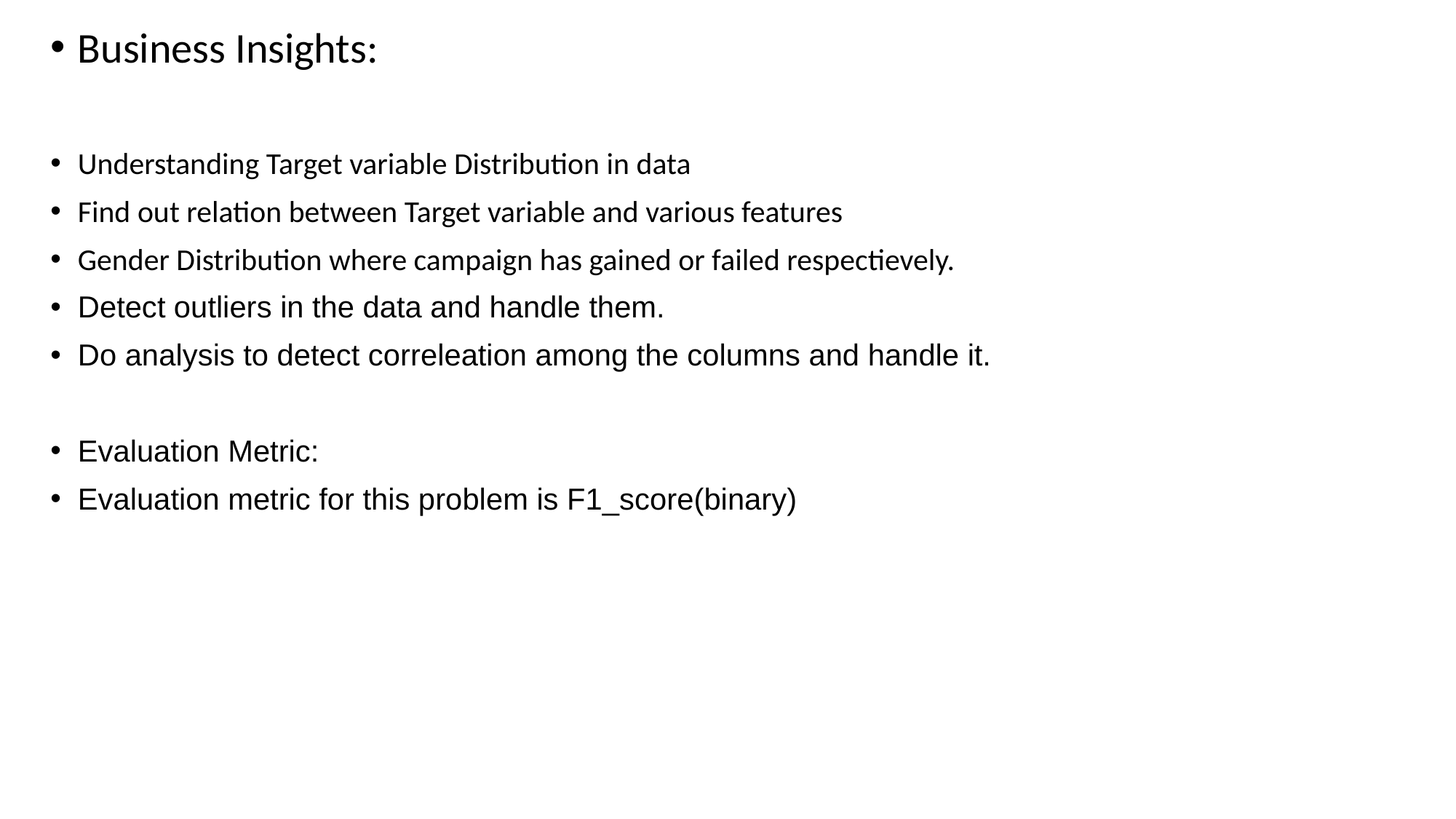

Business Insights:

Understanding Target variable Distribution in data
Find out relation between Target variable and various features
Gender Distribution where campaign has gained or failed respectievely.
Detect outliers in the data and handle them.
Do analysis to detect correleation among the columns and handle it.

Evaluation Metric:
Evaluation metric for this problem is F1_score(binary)